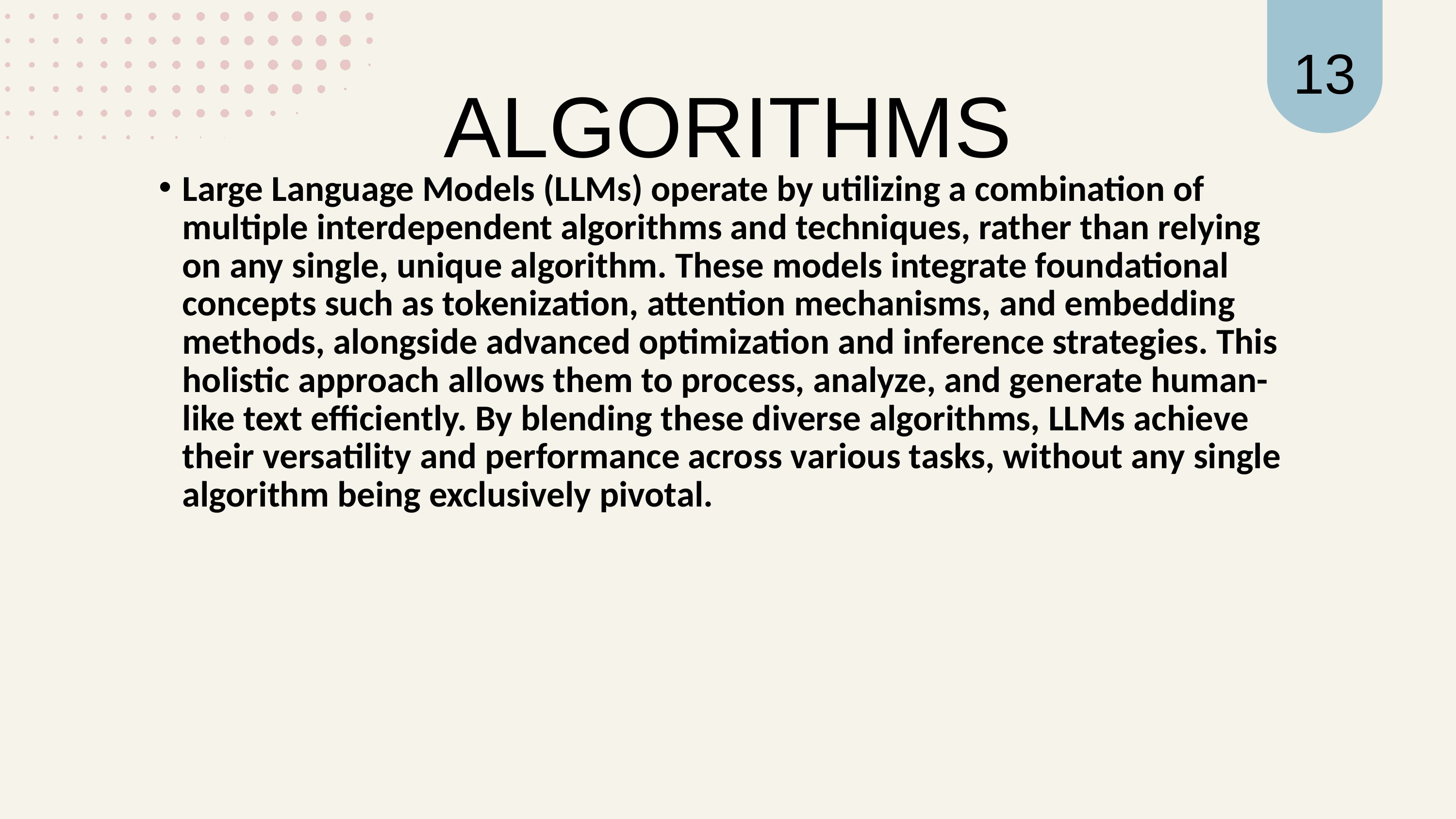

13

ALGORITHMS
Large Language Models (LLMs) operate by utilizing a combination of multiple interdependent algorithms and techniques, rather than relying on any single, unique algorithm. These models integrate foundational concepts such as tokenization, attention mechanisms, and embedding methods, alongside advanced optimization and inference strategies. This holistic approach allows them to process, analyze, and generate human-like text efficiently. By blending these diverse algorithms, LLMs achieve their versatility and performance across various tasks, without any single algorithm being exclusively pivotal.